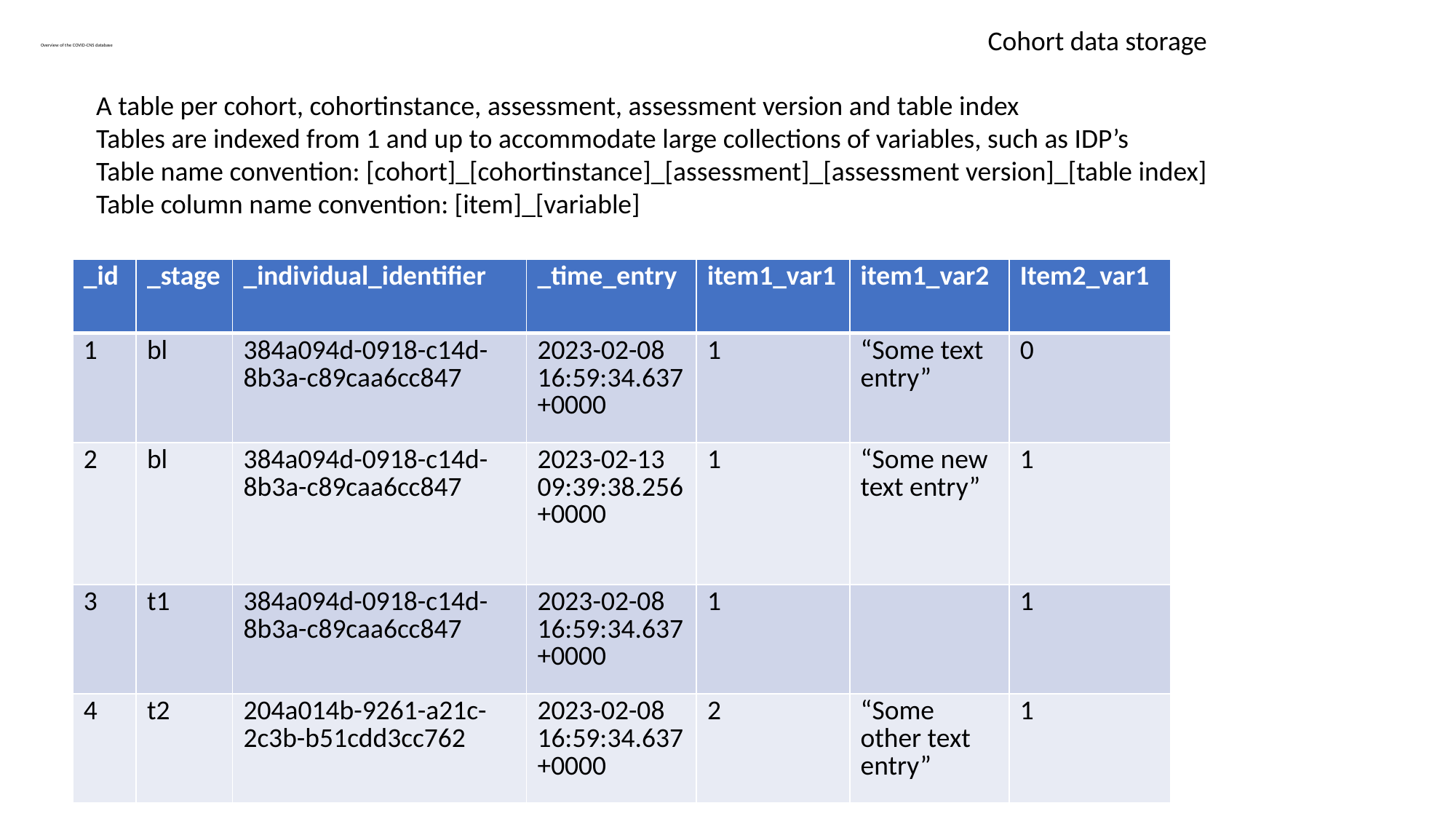

Cohort data storage
# Overview of the COVID-CNS database
A table per cohort, cohortinstance, assessment, assessment version and table index
Tables are indexed from 1 and up to accommodate large collections of variables, such as IDP’s
Table name convention: [cohort]_[cohortinstance]_[assessment]_[assessment version]_[table index]
Table column name convention: [item]_[variable]

| \_id | \_stage | \_individual\_identifier | \_time\_entry | item1\_var1 | item1\_var2 | Item2\_var1 |
| --- | --- | --- | --- | --- | --- | --- |
| 1 | bl | 384a094d-0918-c14d-8b3a-c89caa6cc847 | 2023-02-08 16:59:34.637 +0000 | 1 | “Some text entry” | 0 |
| 2 | bl | 384a094d-0918-c14d-8b3a-c89caa6cc847 | 2023-02-13 09:39:38.256 +0000 | 1 | “Some new text entry” | 1 |
| 3 | t1 | 384a094d-0918-c14d-8b3a-c89caa6cc847 | 2023-02-08 16:59:34.637 +0000 | 1 |  | 1 |
| 4 | t2 | 204a014b-9261-a21c-2c3b-b51cdd3cc762 | 2023-02-08 16:59:34.637 +0000 | 2 | “Some other text entry” | 1 |